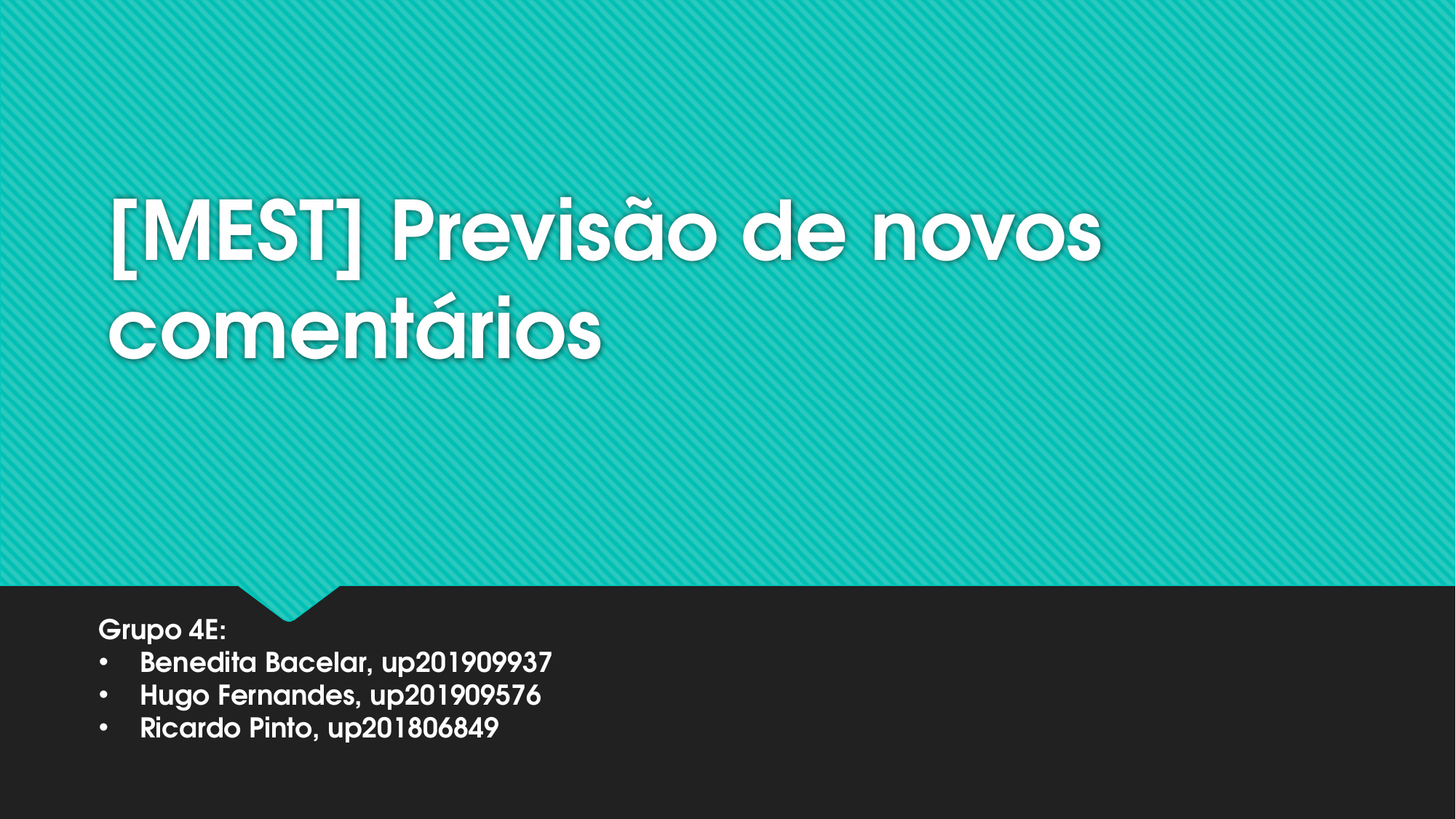

# [MEST] Previsão de novos comentários
Grupo 4E:
Benedita Bacelar, up201909937
Hugo Fernandes, up201909576
Ricardo Pinto, up201806849